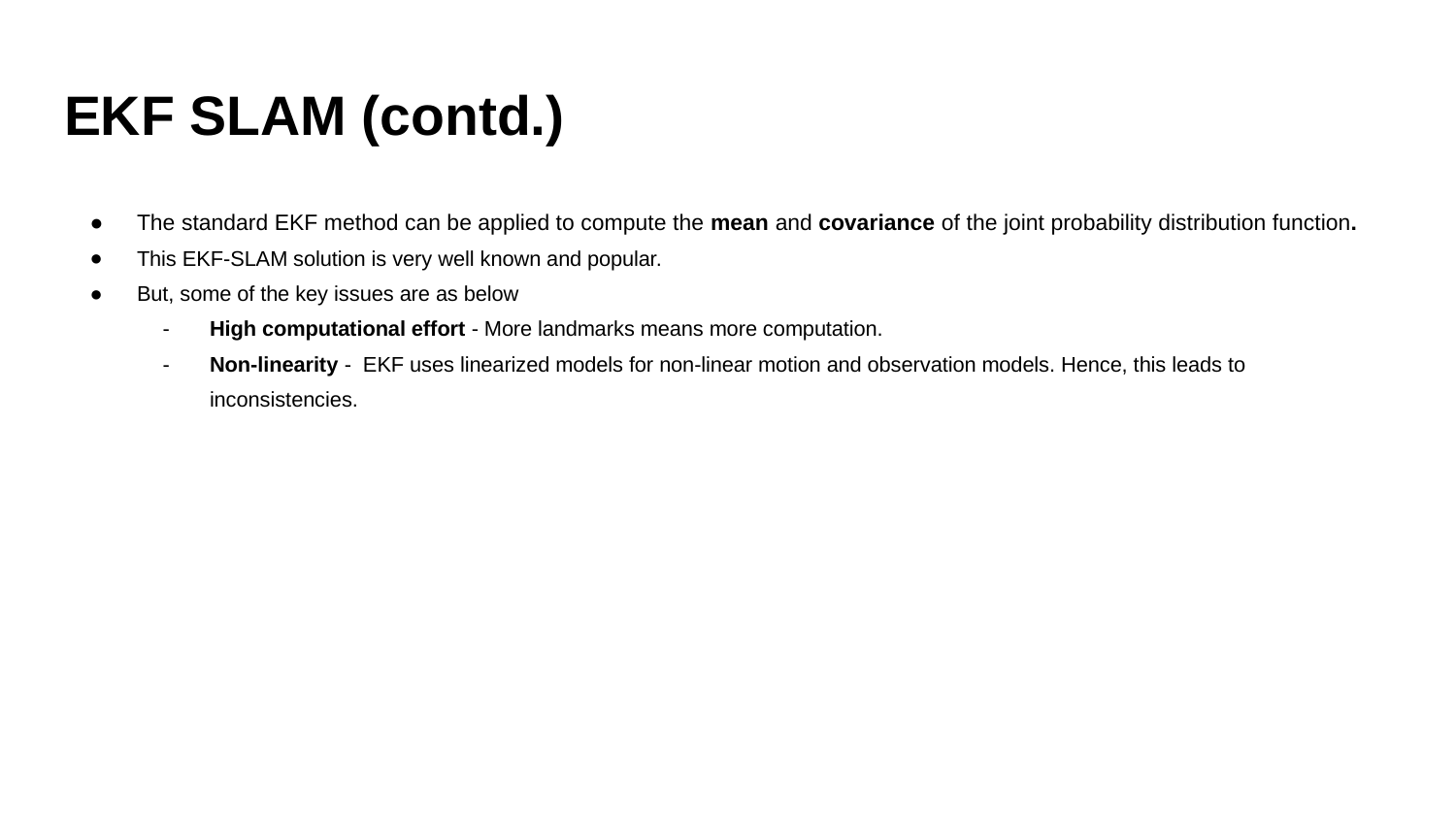

# EKF SLAM (contd.)
The standard EKF method can be applied to compute the mean and covariance of the joint probability distribution function.
This EKF-SLAM solution is very well known and popular.
But, some of the key issues are as below
High computational effort - More landmarks means more computation.
Non-linearity -  EKF uses linearized models for non-linear motion and observation models. Hence, this leads to inconsistencies.